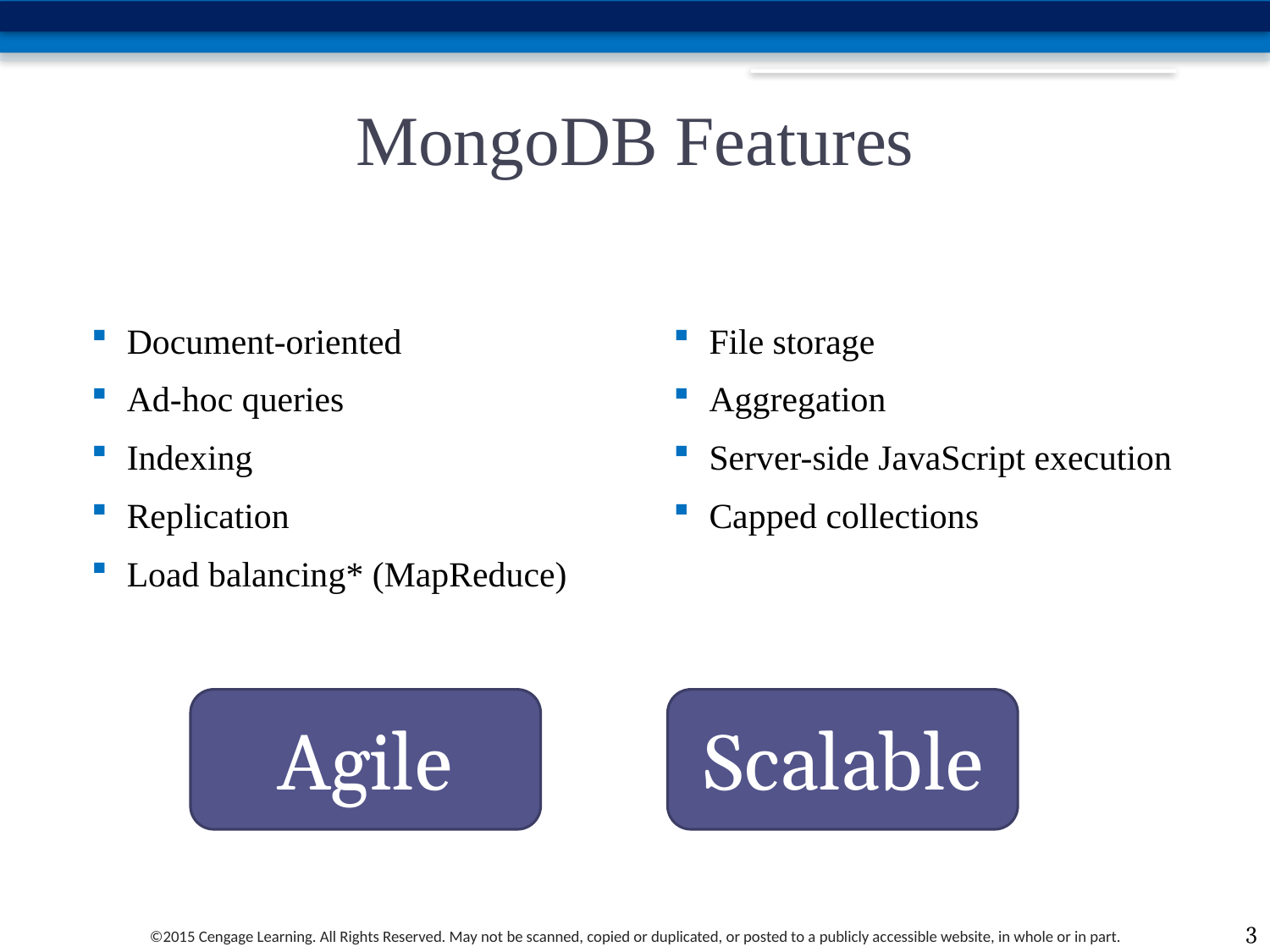

# MongoDB Features
Document-oriented
Ad-hoc queries
Indexing
Replication
Load balancing* (MapReduce)
File storage
Aggregation
Server-side JavaScript execution
Capped collections

Agile
Scalable
3